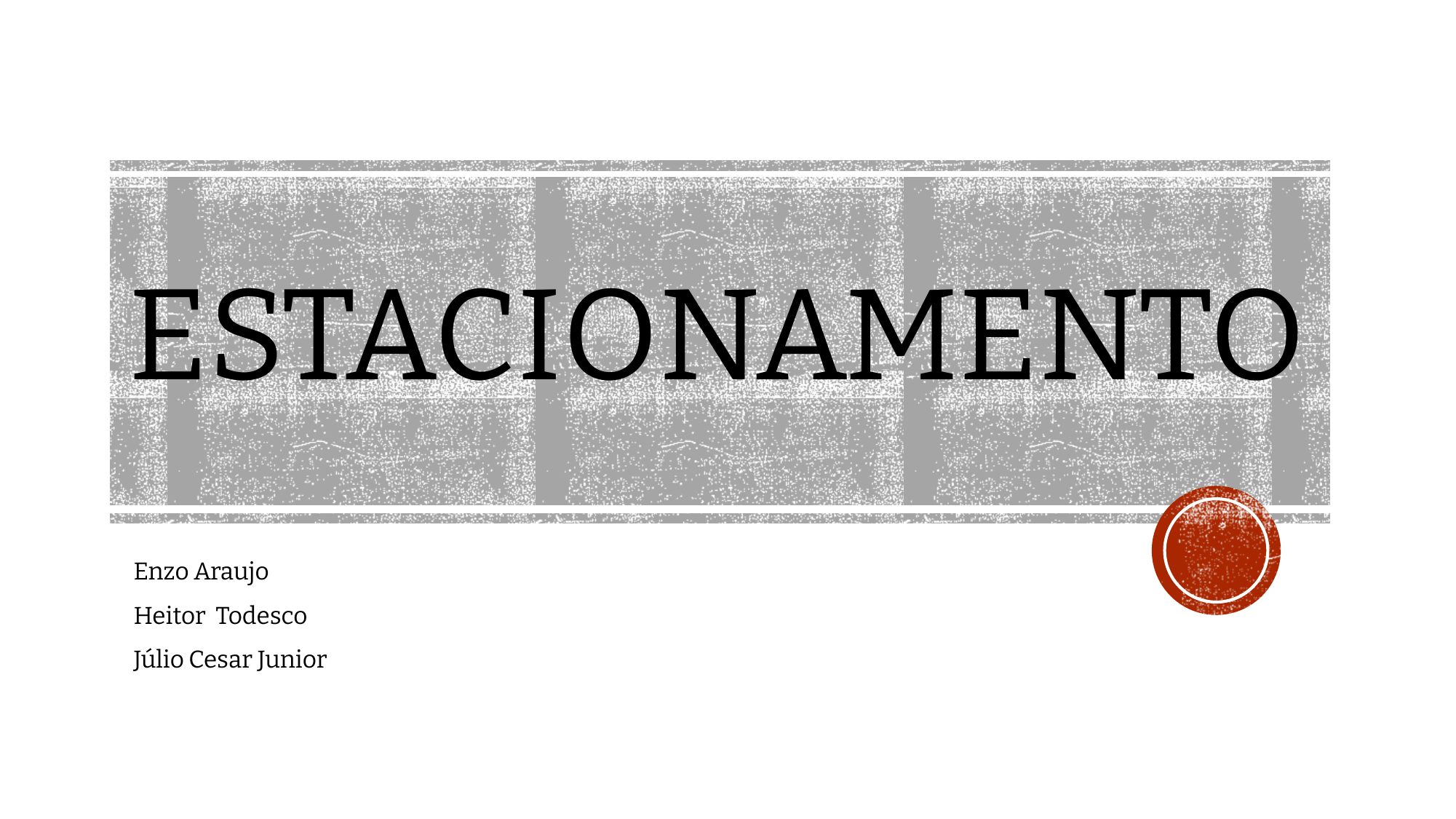

# ESTACIONAMENTO

Enzo Araujo
Heitor  Todesco
Júlio Cesar Junior